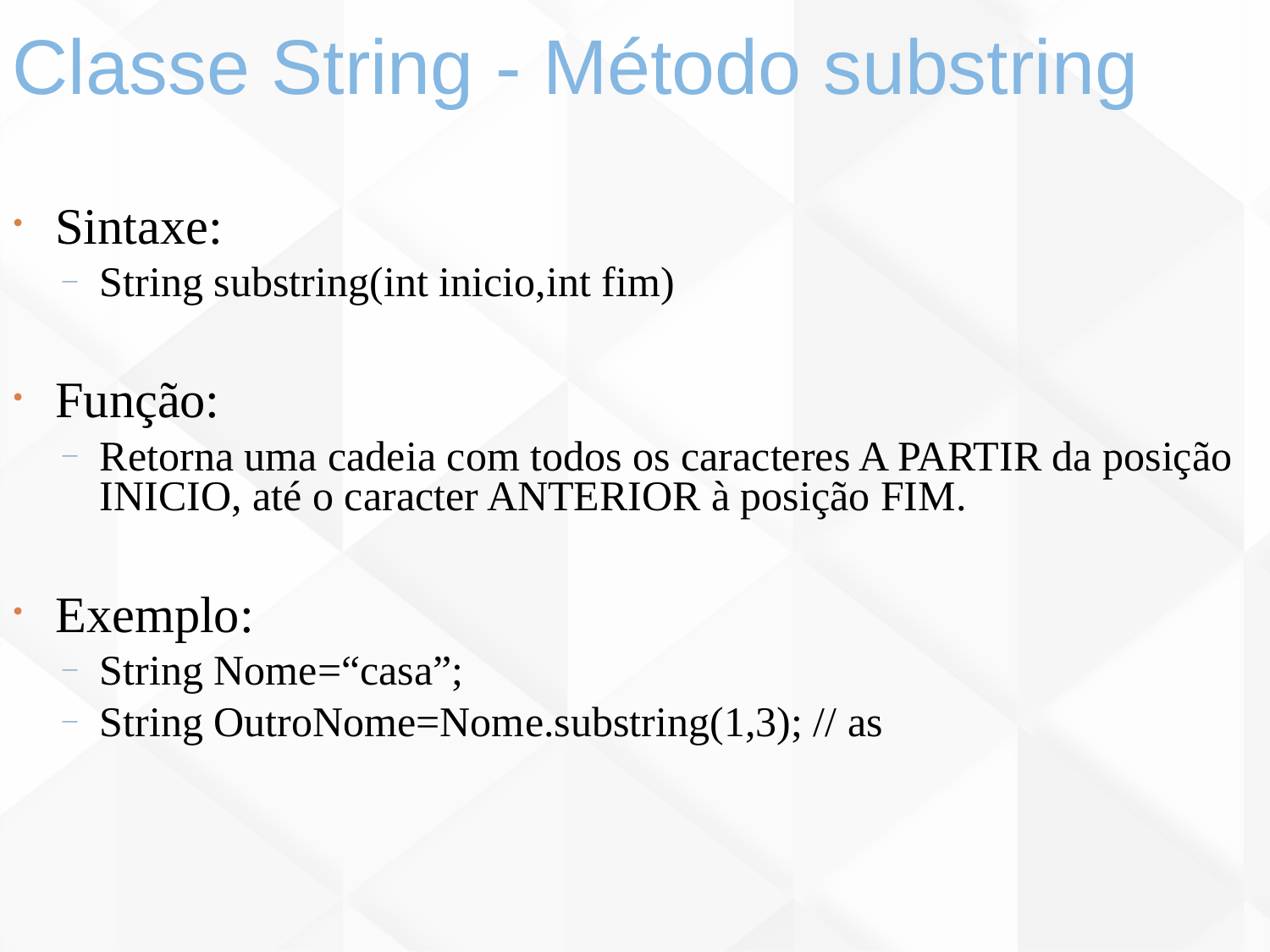

Classe String - Método substring
152
Sintaxe:
String substring(int inicio,int fim)

Função:
Retorna uma cadeia com todos os caracteres A PARTIR da posição INICIO, até o caracter ANTERIOR à posição FIM.

Exemplo:
String Nome=“casa”;
String OutroNome=Nome.substring(1,3); // as